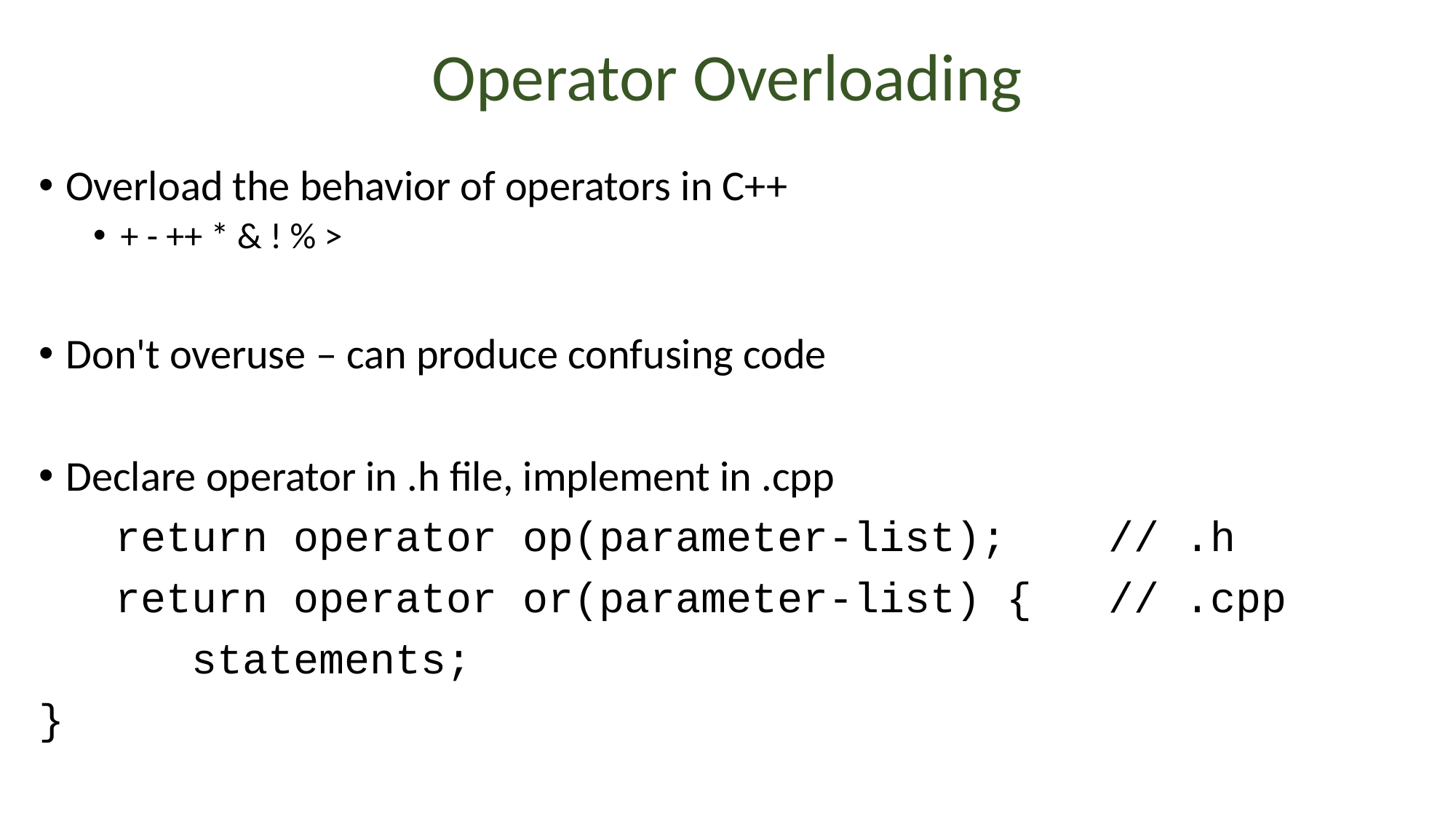

# Operator Overloading
Overload the behavior of operators in C++
+ - ++ * & ! % >

Don't overuse – can produce confusing code

Declare operator in .h file, implement in .cpp
   return operator op(parameter-list);    // .h
   return operator or(parameter-list) {   // .cpp
      statements;
}